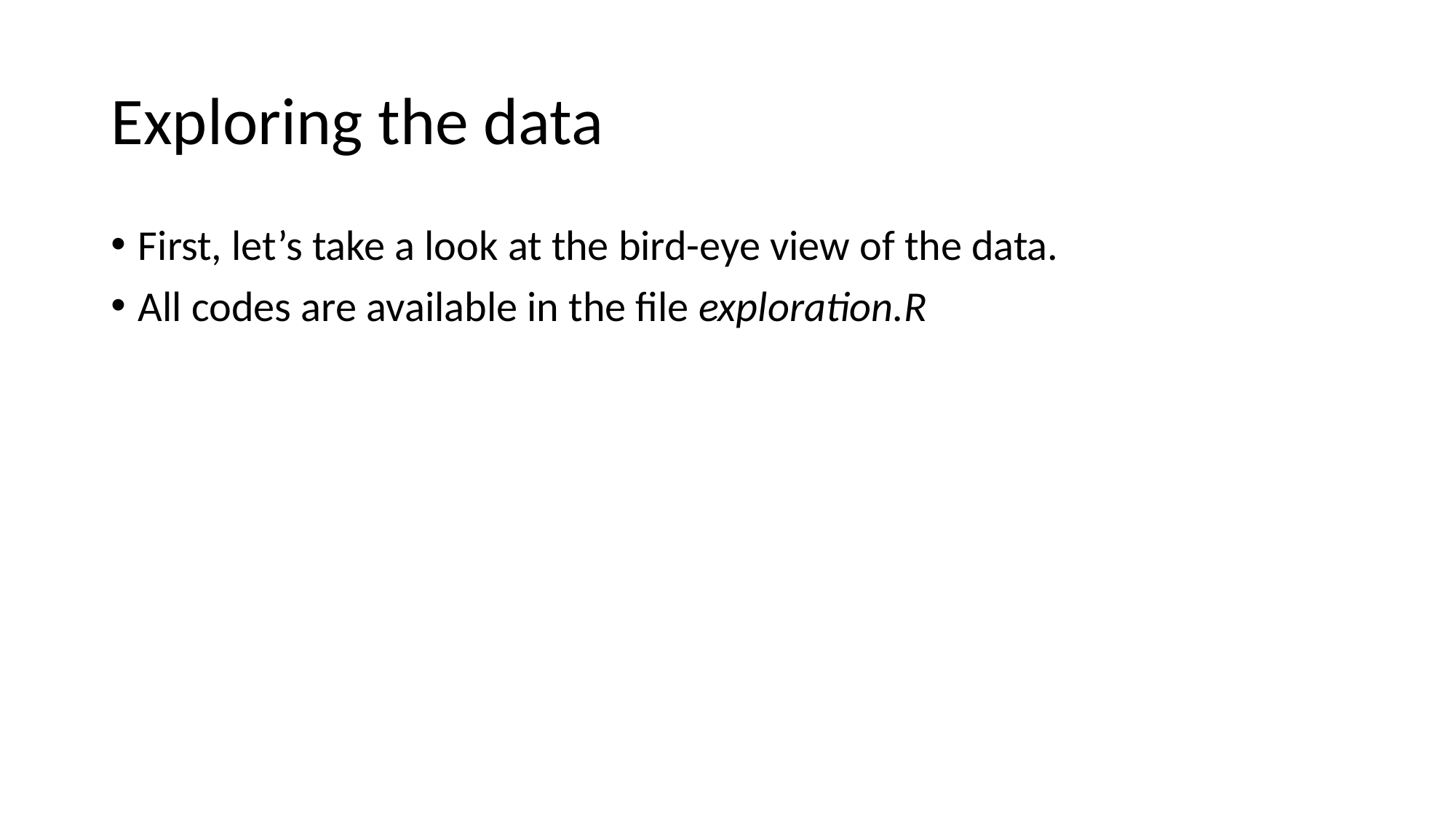

# Exploring the data
First, let’s take a look at the bird-eye view of the data.
All codes are available in the file exploration.R